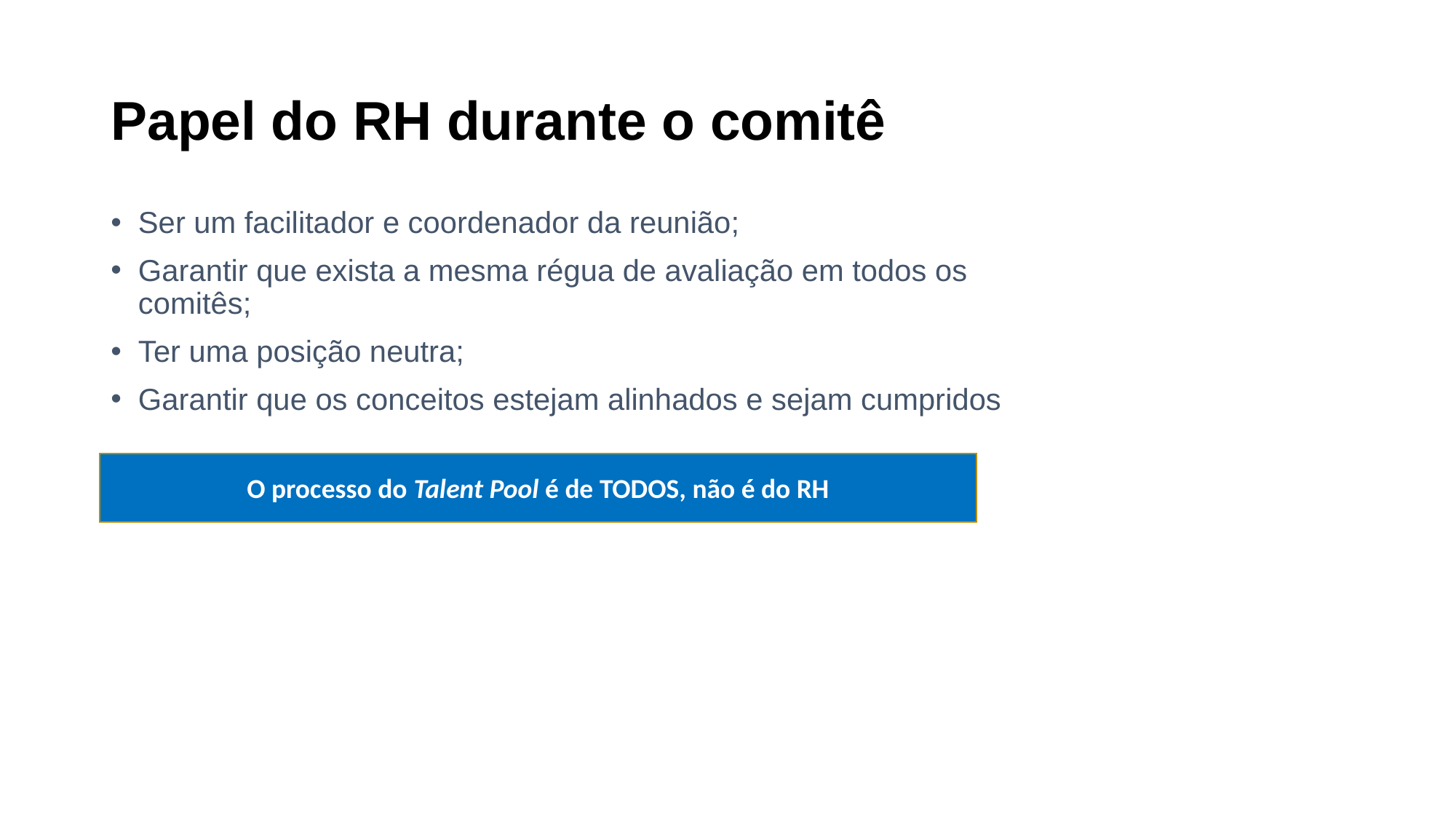

# Papel do RH durante o comitê
Ser um facilitador e coordenador da reunião;
Garantir que exista a mesma régua de avaliação em todos os comitês;
Ter uma posição neutra;
Garantir que os conceitos estejam alinhados e sejam cumpridos
O processo do Talent Pool é de TODOS, não é do RH